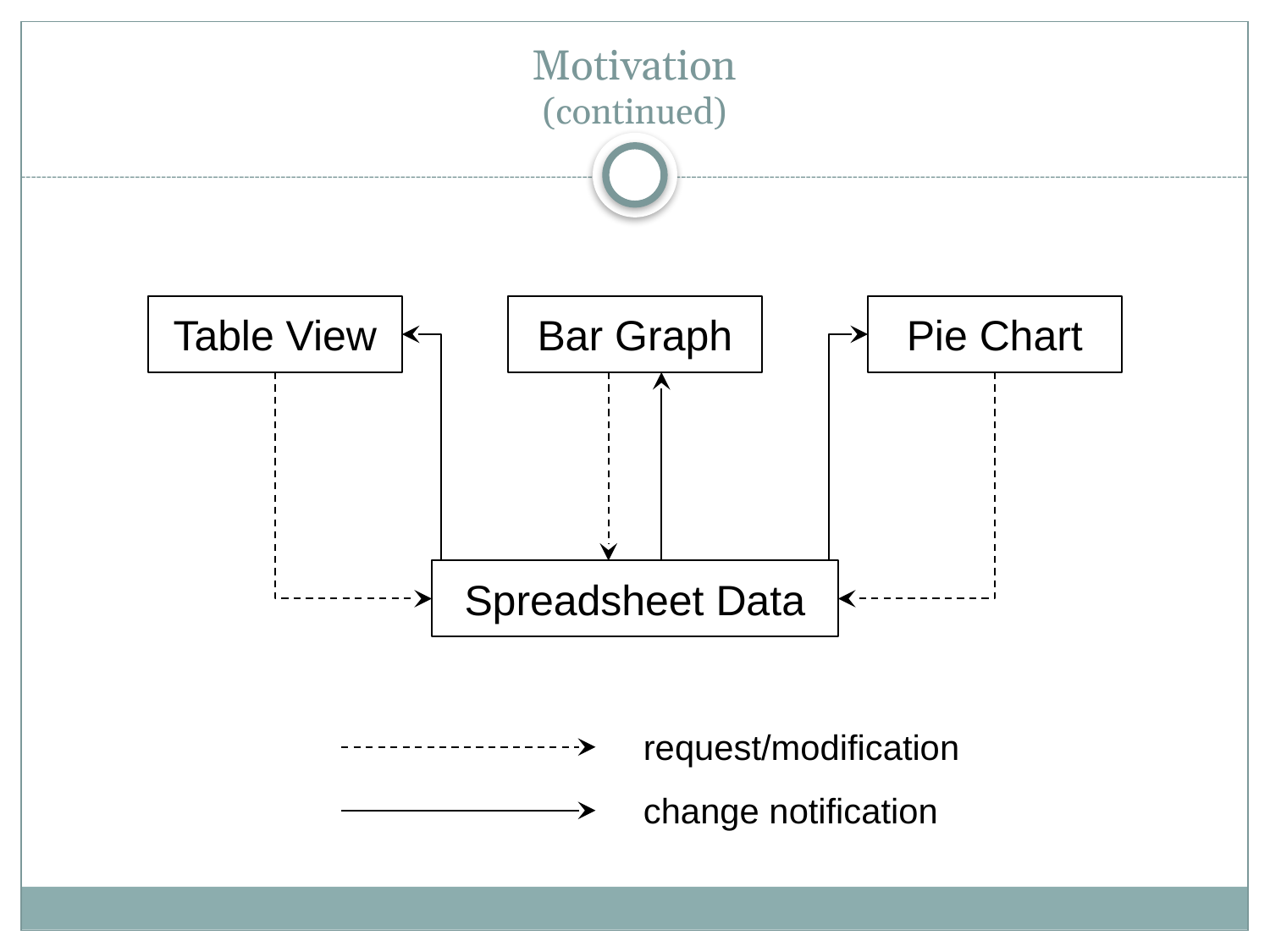

# Motivation (continued)
Table View
Bar Graph
Pie Chart

Spreadsheet Data

request/modification

change notification